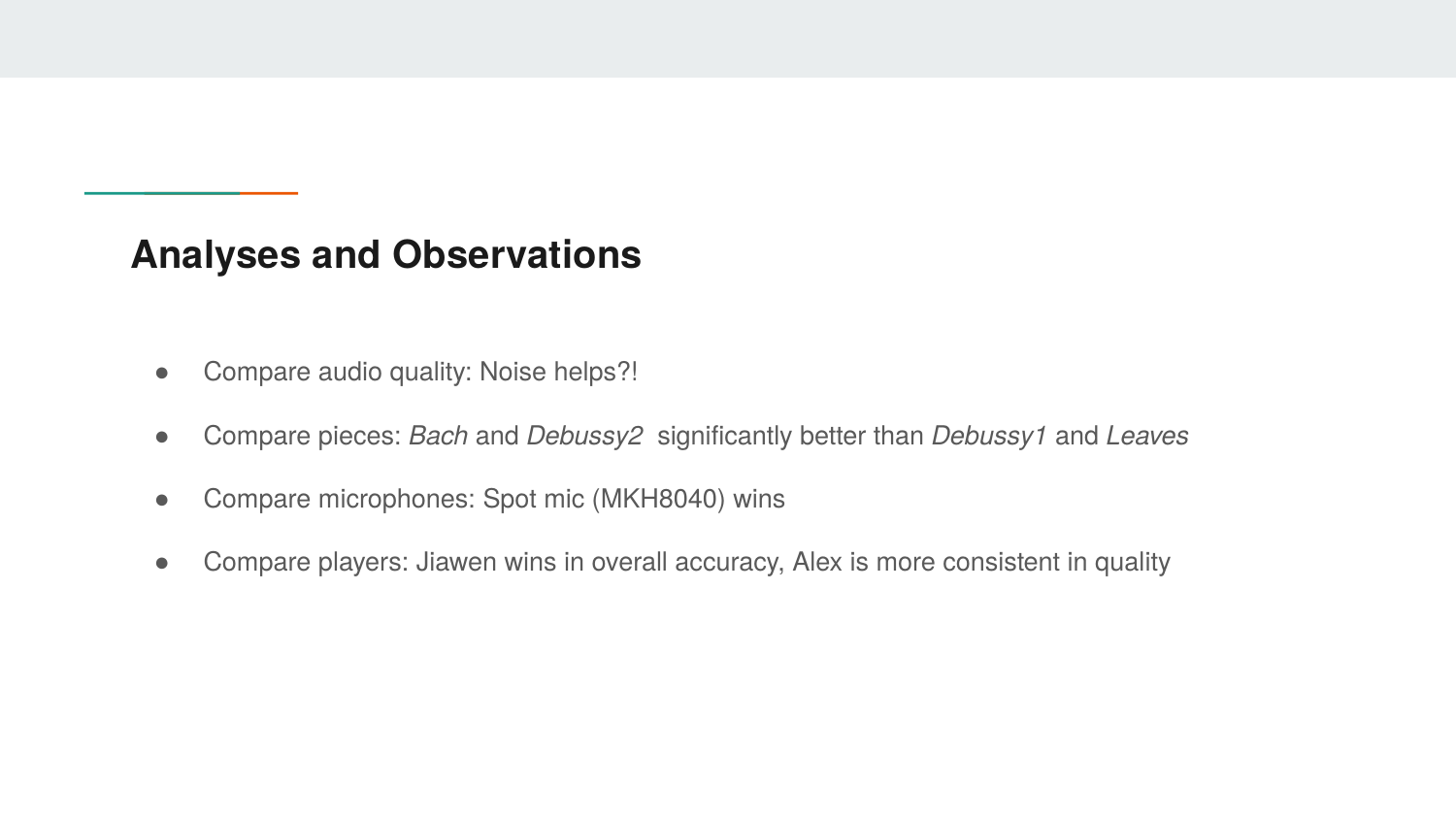

# Analyses and Observations
Compare audio quality: Noise helps?!
Compare pieces: Bach and Debussy2  significantly better than Debussy1 and Leaves
Compare microphones: Spot mic (MKH8040) wins
Compare players: Jiawen wins in overall accuracy, Alex is more consistent in quality